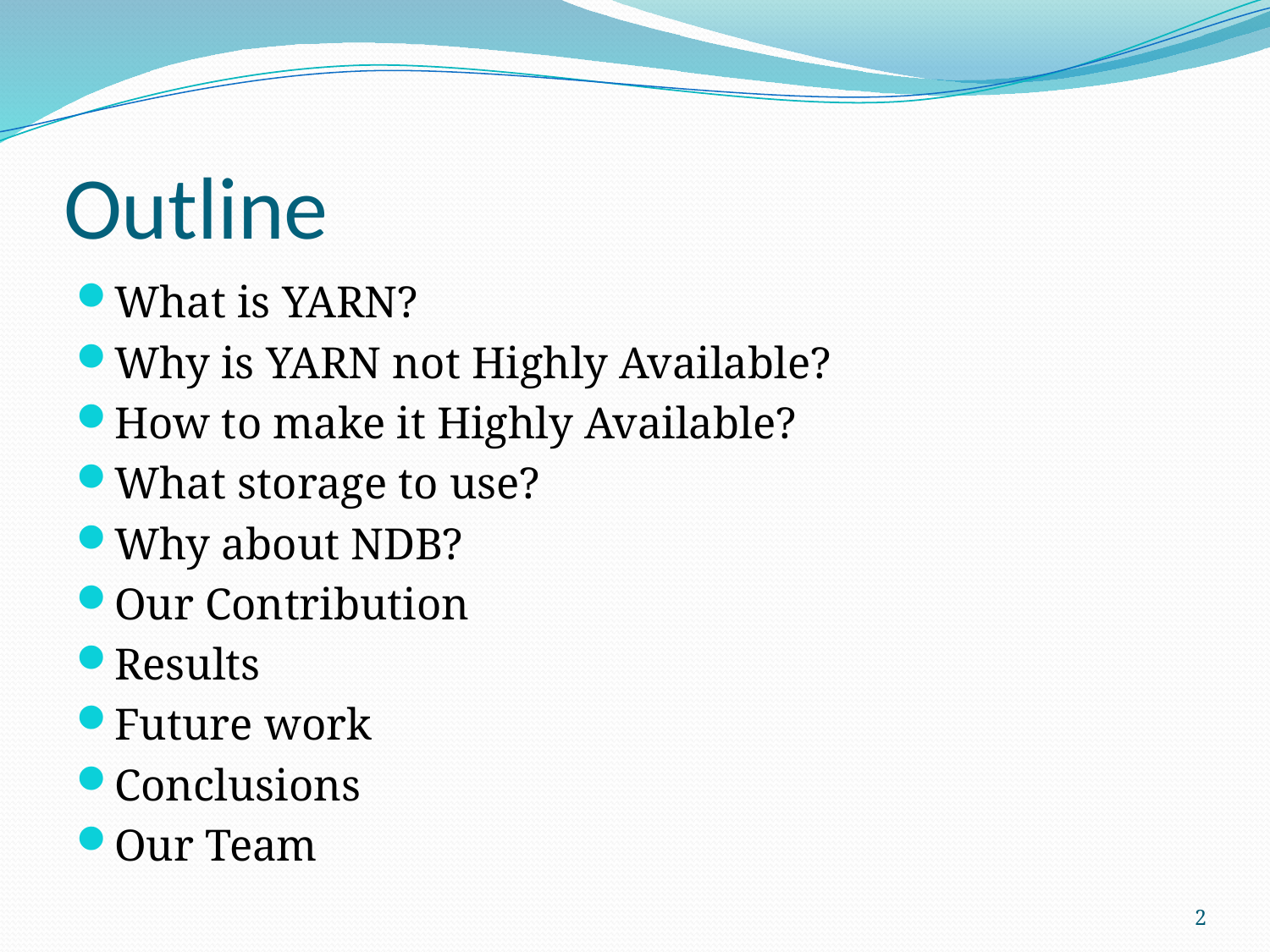

# Outline
What is YARN?
Why is YARN not Highly Available?
How to make it Highly Available?
What storage to use?
Why about NDB?
Our Contribution
Results
Future work
Conclusions
Our Team
2